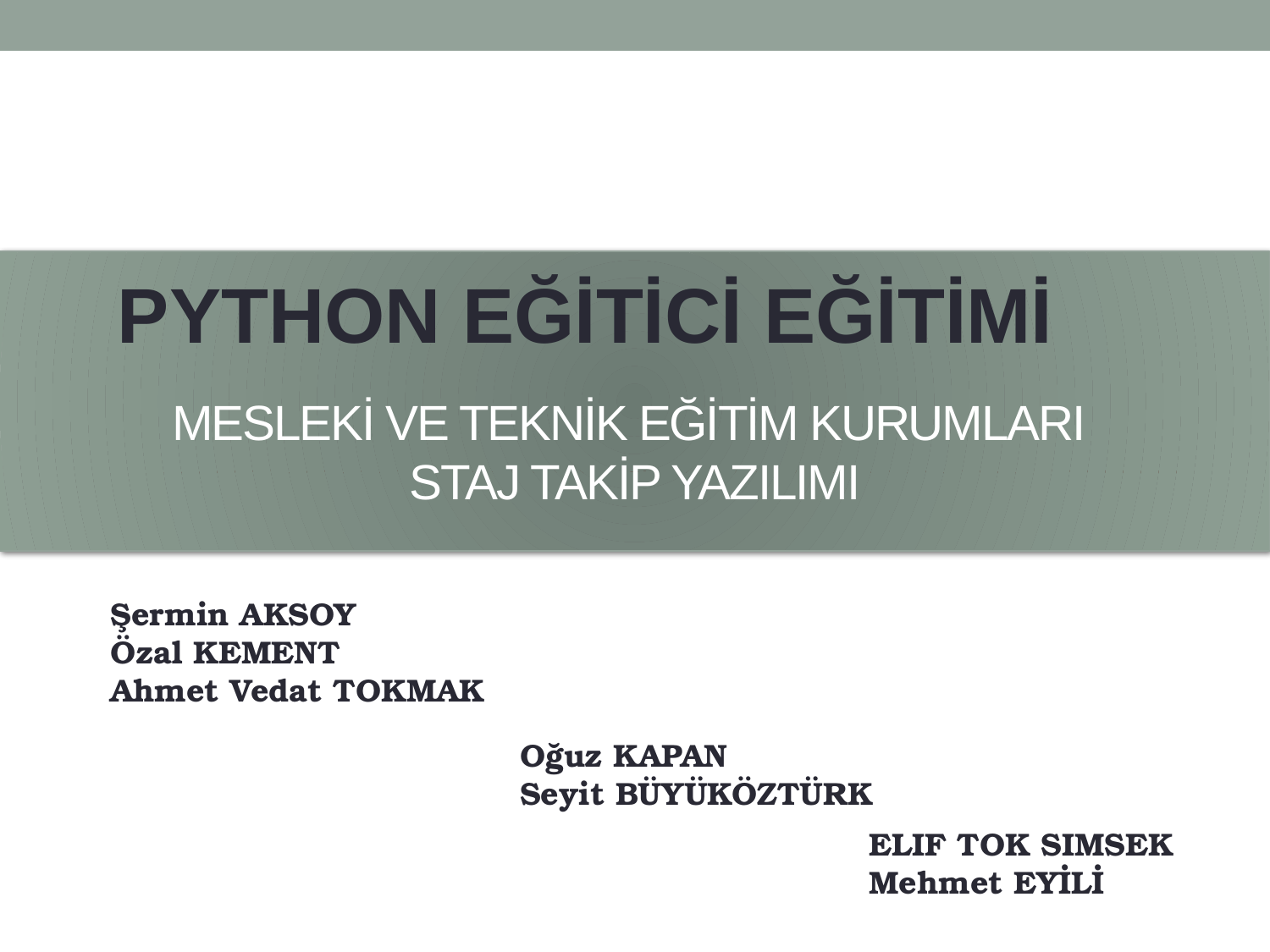

PYTHON EĞİTİCİ EĞİTİMİ
# MESLEKİ VE TEKNİK EĞİTİM KURUMLARI STAJ TAKİP YAZILIMI
Şermin AKSOY
Özal KEMENT
Ahmet Vedat TOKMAK
Oğuz KAPAN
Seyit BÜYÜKÖZTÜRK
ELIF TOK SIMSEK
Mehmet EYİLİ